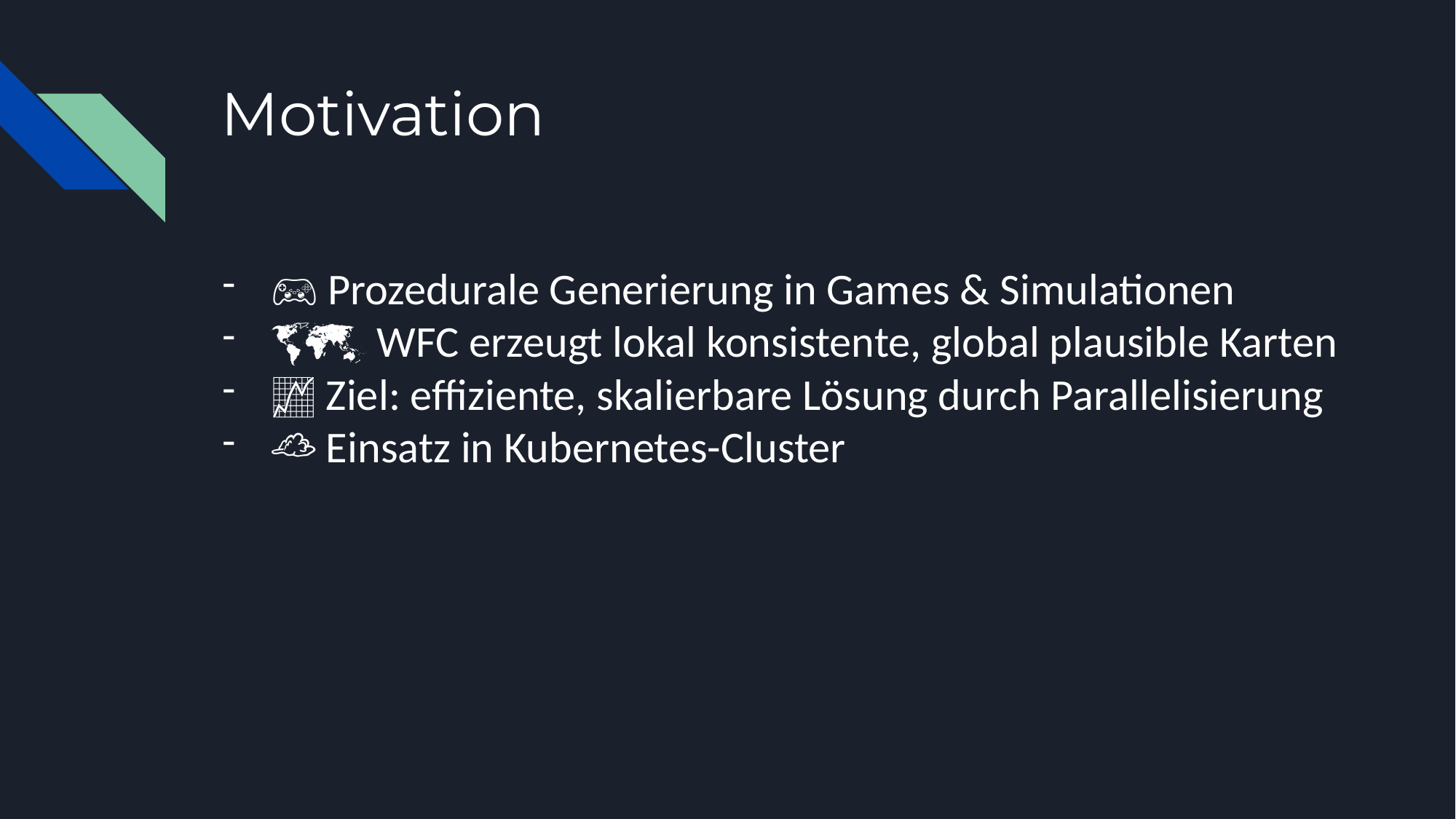

# Motivation
🎮 Prozedurale Generierung in Games & Simulationen
🗺️ WFC erzeugt lokal konsistente, global plausible Karten
📈 Ziel: effiziente, skalierbare Lösung durch Parallelisierung
☁️ Einsatz in Kubernetes-Cluster